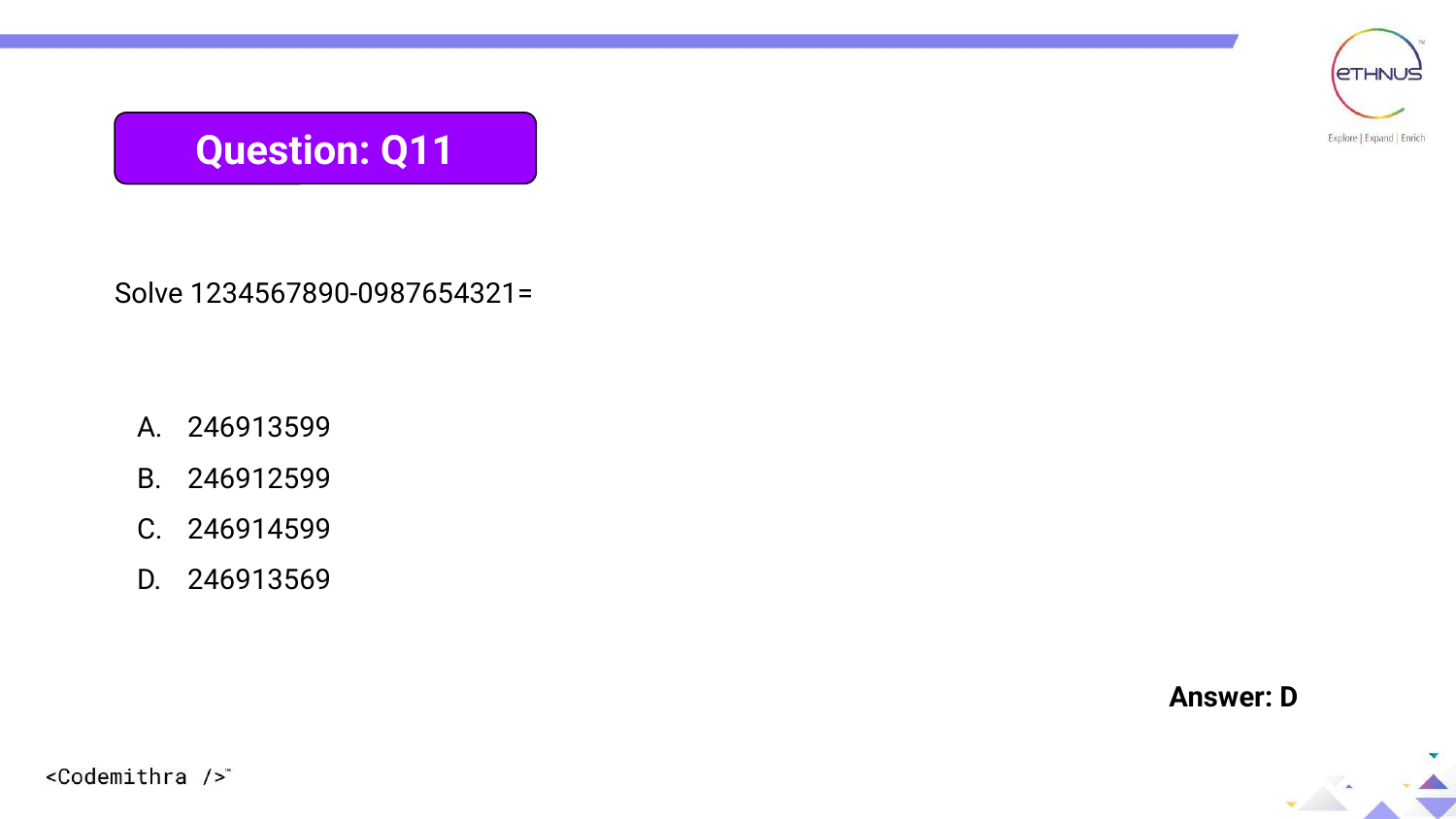

Question: Q11
Solve 1234567890-0987654321=

246913599
246912599
246914599
246913569

Answer: D